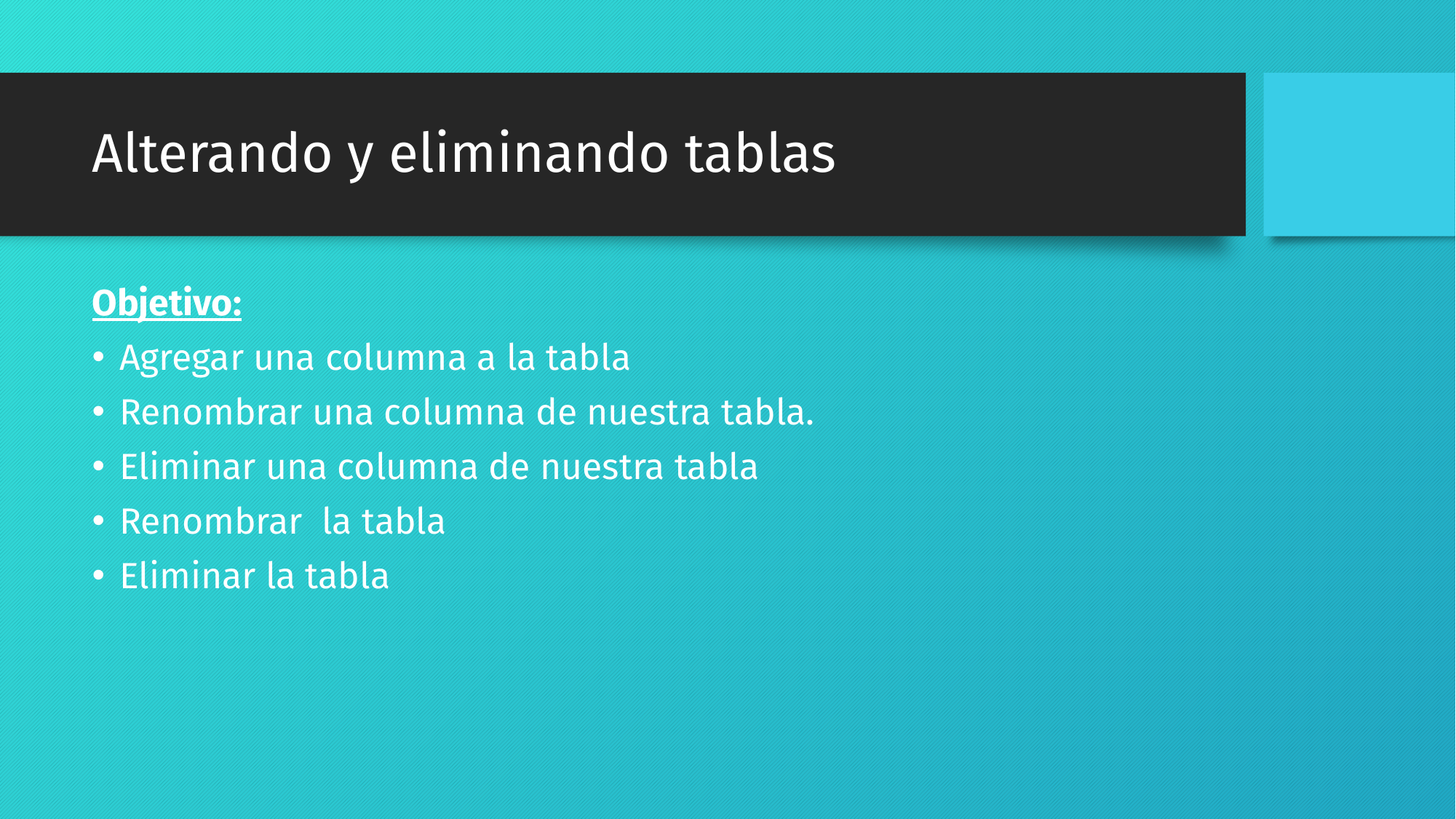

# Alterando y eliminando tablas
Objetivo:
Agregar una columna a la tabla
Renombrar una columna de nuestra tabla.
Eliminar una columna de nuestra tabla
Renombrar  la tabla
Eliminar la tabla